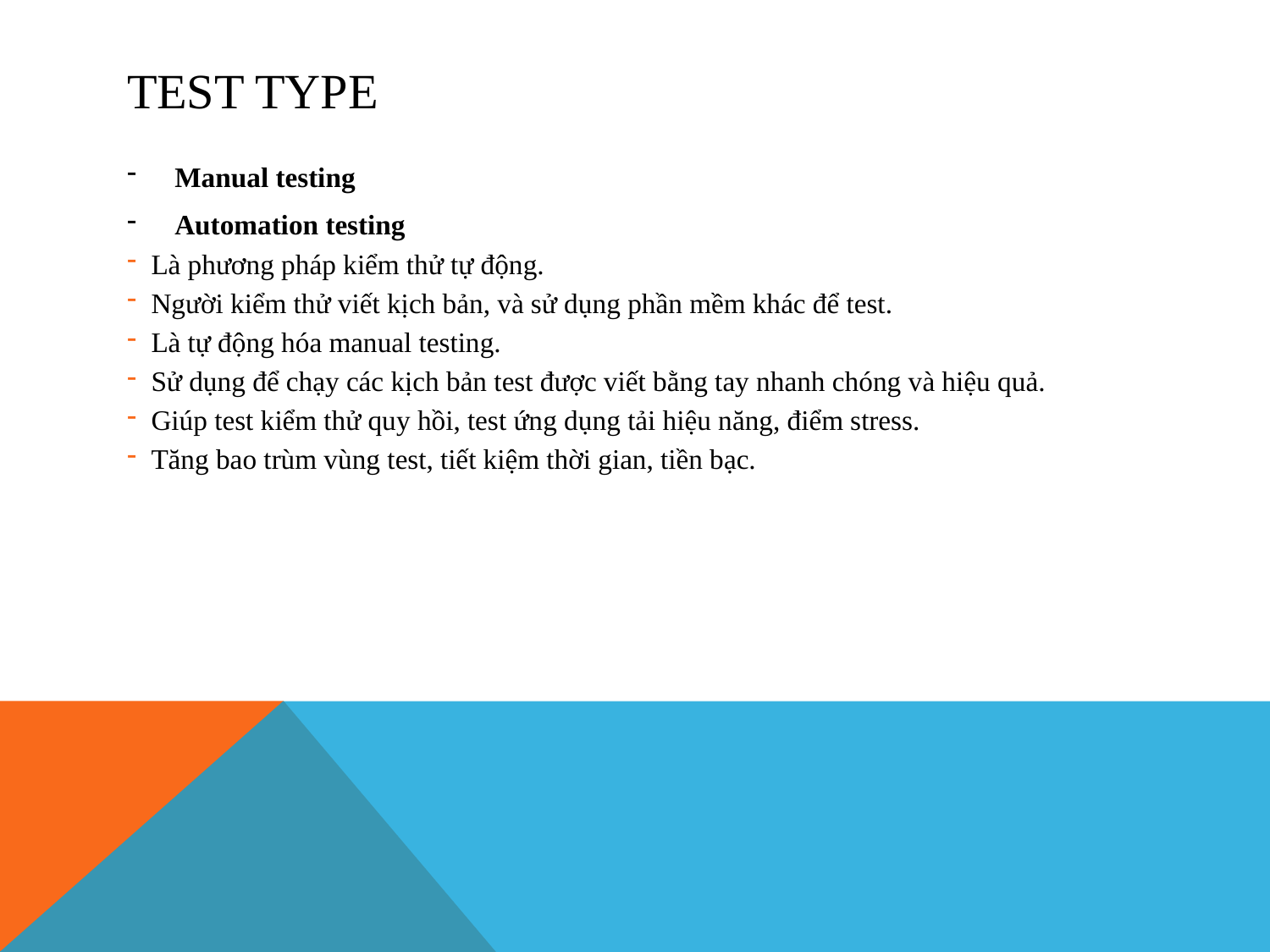

# Test type
Manual testing
Automation testing
Là phương pháp kiểm thử tự động.
Người kiểm thử viết kịch bản, và sử dụng phần mềm khác để test.
Là tự động hóa manual testing.
Sử dụng để chạy các kịch bản test được viết bằng tay nhanh chóng và hiệu quả.
Giúp test kiểm thử quy hồi, test ứng dụng tải hiệu năng, điểm stress.
Tăng bao trùm vùng test, tiết kiệm thời gian, tiền bạc.